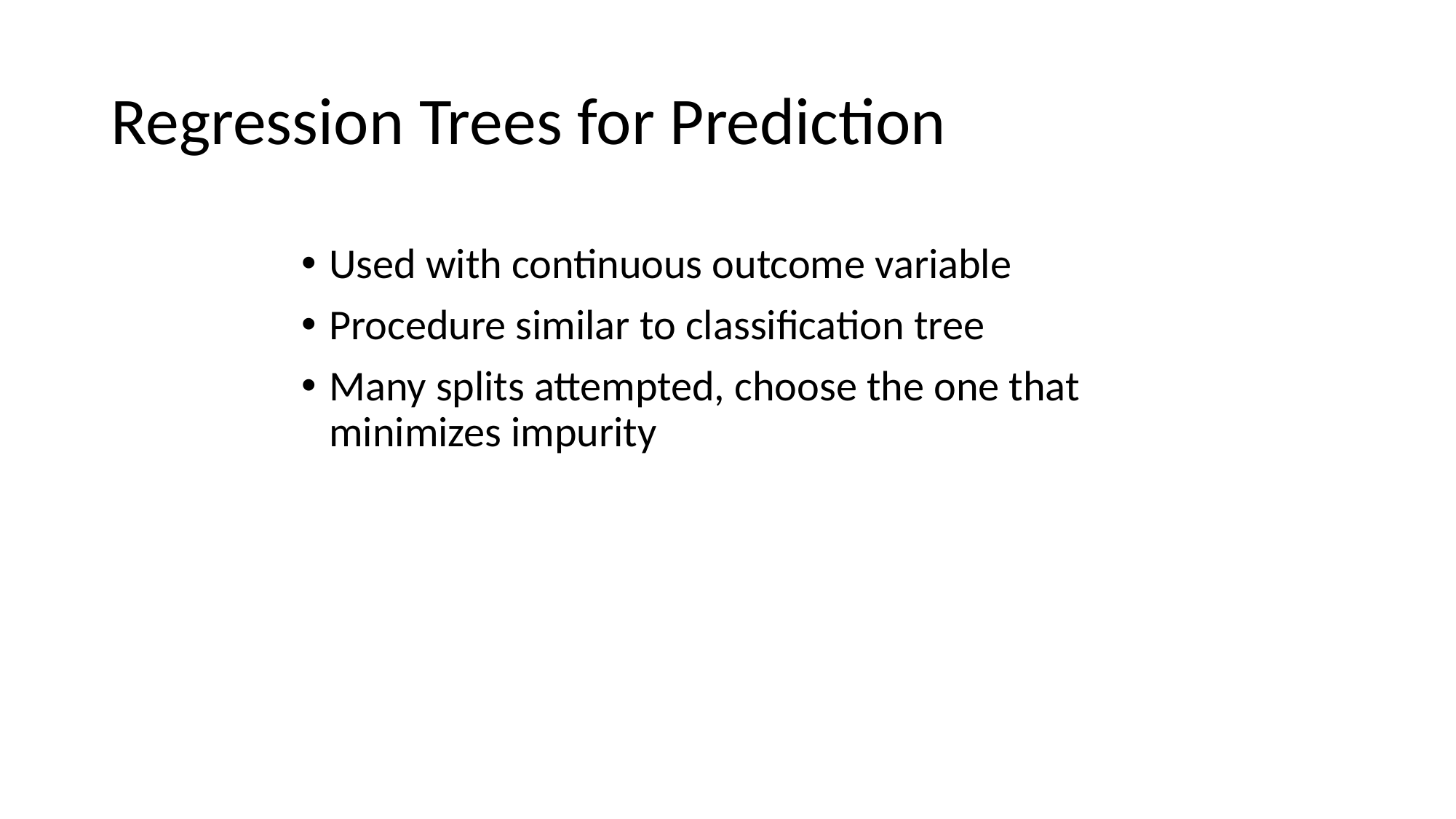

# Regression Trees for Prediction
Used with continuous outcome variable
Procedure similar to classification tree
Many splits attempted, choose the one that minimizes impurity

32